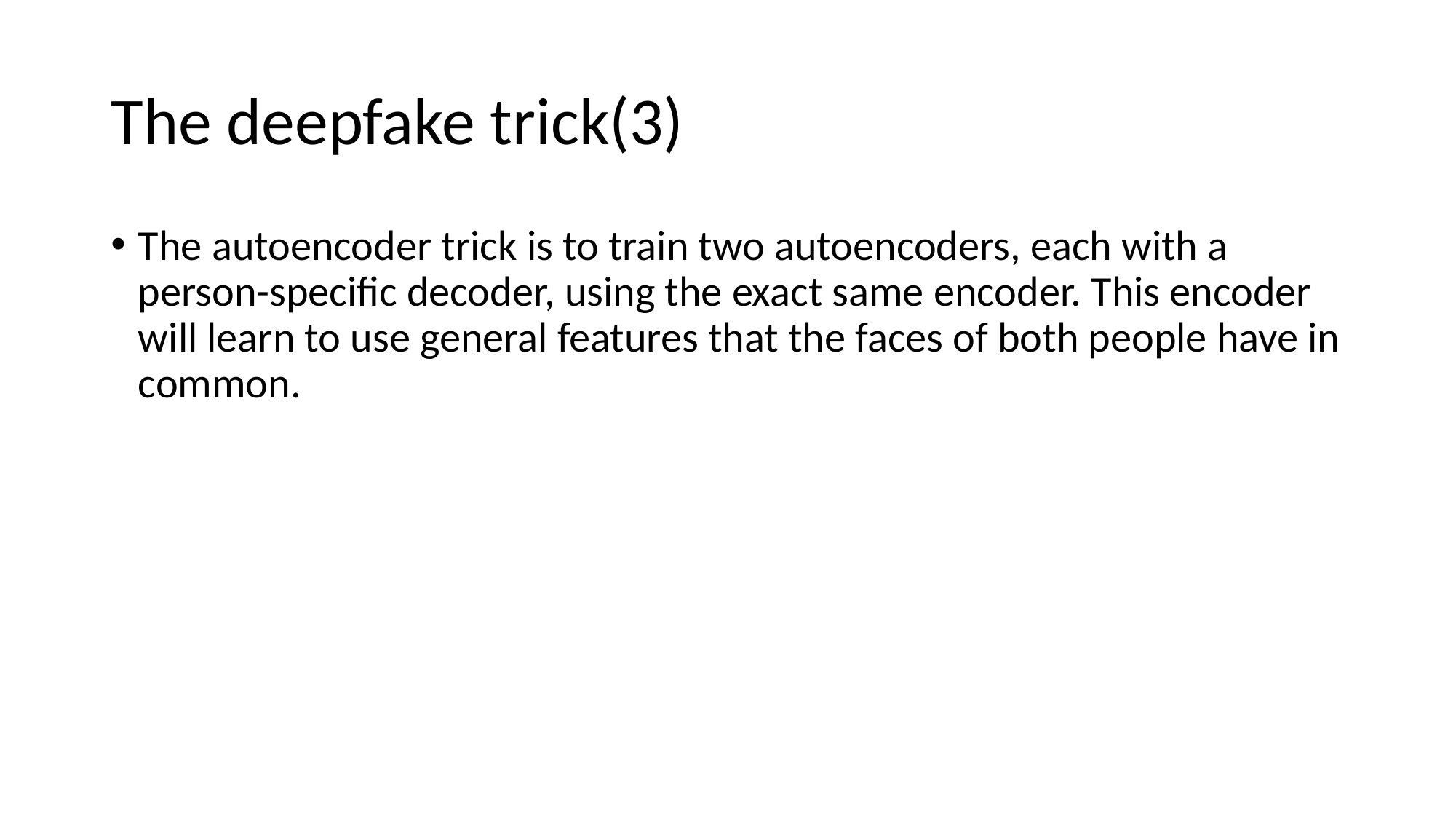

# The deepfake trick(3)
The autoencoder trick is to train two autoencoders, each with a person-specific decoder, using the exact same encoder. This encoder will learn to use general features that the faces of both people have in common.